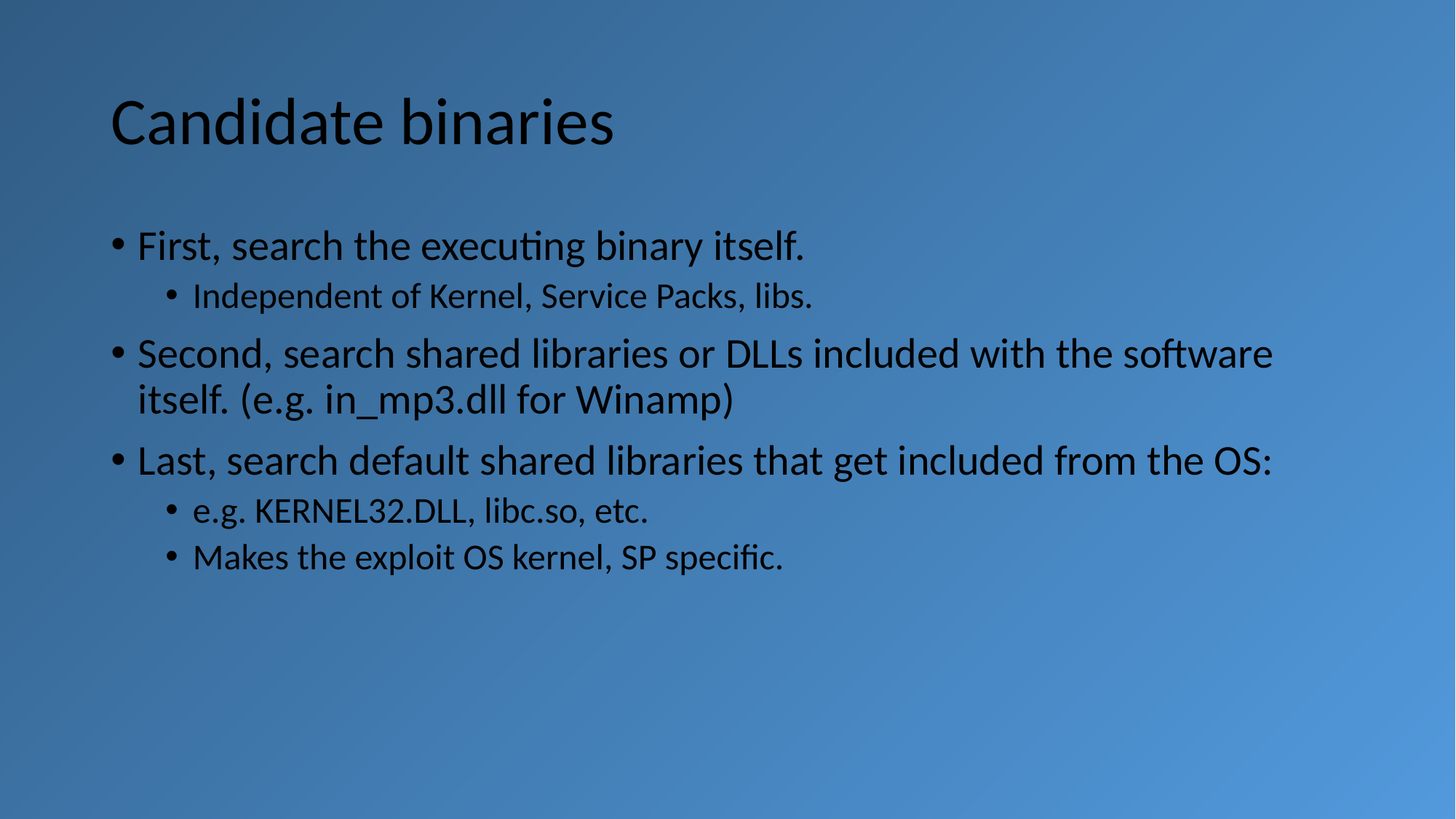

# Candidate binaries
First, search the executing binary itself.
Independent of Kernel, Service Packs, libs.
Second, search shared libraries or DLLs included with the software itself. (e.g. in_mp3.dll for Winamp)
Last, search default shared libraries that get included from the OS:
e.g. KERNEL32.DLL, libc.so, etc.
Makes the exploit OS kernel, SP specific.